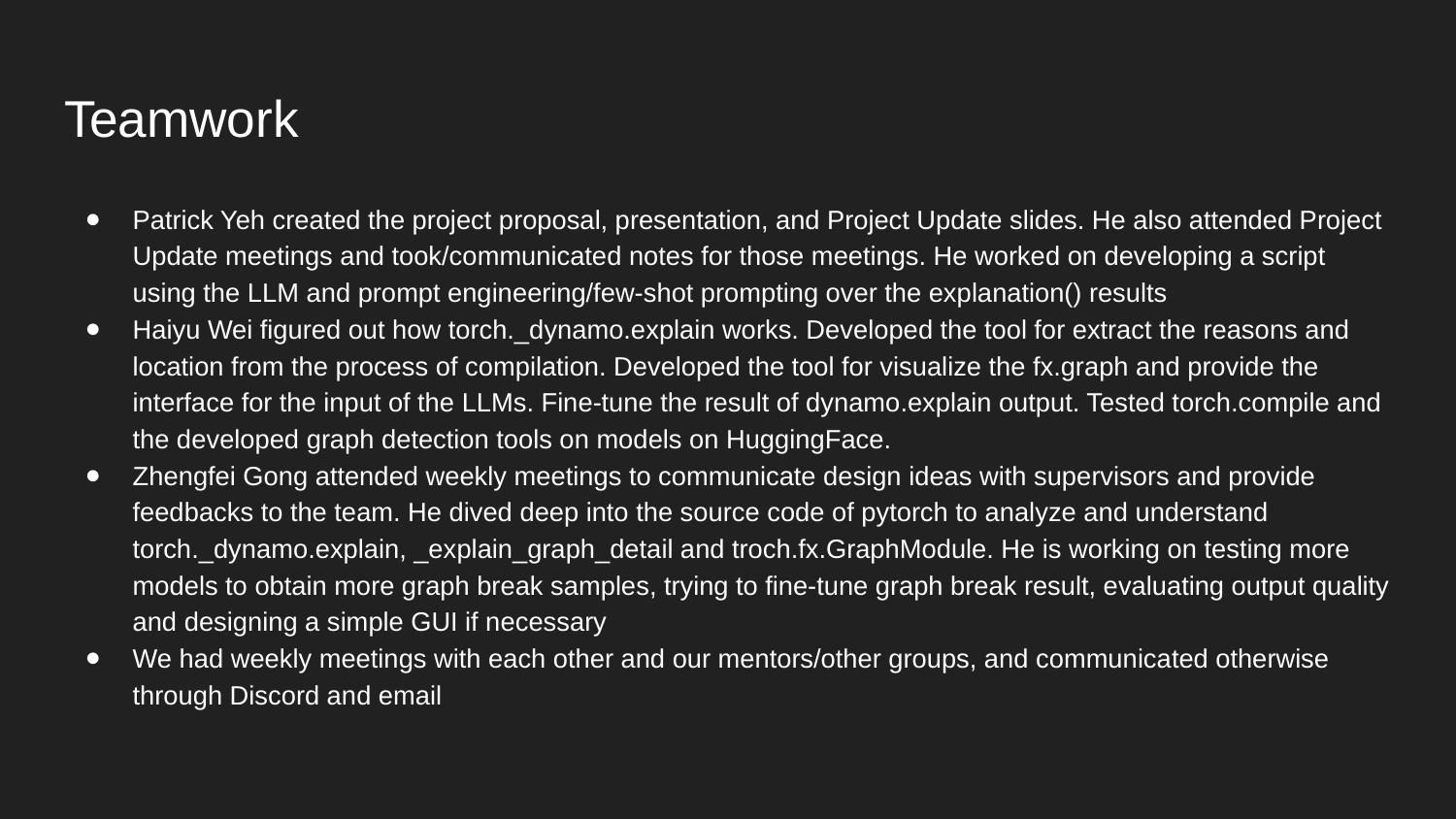

# Teamwork
Patrick Yeh created the project proposal, presentation, and Project Update slides. He also attended Project Update meetings and took/communicated notes for those meetings. He worked on developing a script using the LLM and prompt engineering/few-shot prompting over the explanation() results
Haiyu Wei figured out how torch._dynamo.explain works. Developed the tool for extract the reasons and location from the process of compilation. Developed the tool for visualize the fx.graph and provide the interface for the input of the LLMs. Fine-tune the result of dynamo.explain output. Tested torch.compile and the developed graph detection tools on models on HuggingFace.
Zhengfei Gong attended weekly meetings to communicate design ideas with supervisors and provide feedbacks to the team. He dived deep into the source code of pytorch to analyze and understand torch._dynamo.explain, _explain_graph_detail and troch.fx.GraphModule. He is working on testing more models to obtain more graph break samples, trying to fine-tune graph break result, evaluating output quality and designing a simple GUI if necessary
We had weekly meetings with each other and our mentors/other groups, and communicated otherwise through Discord and email